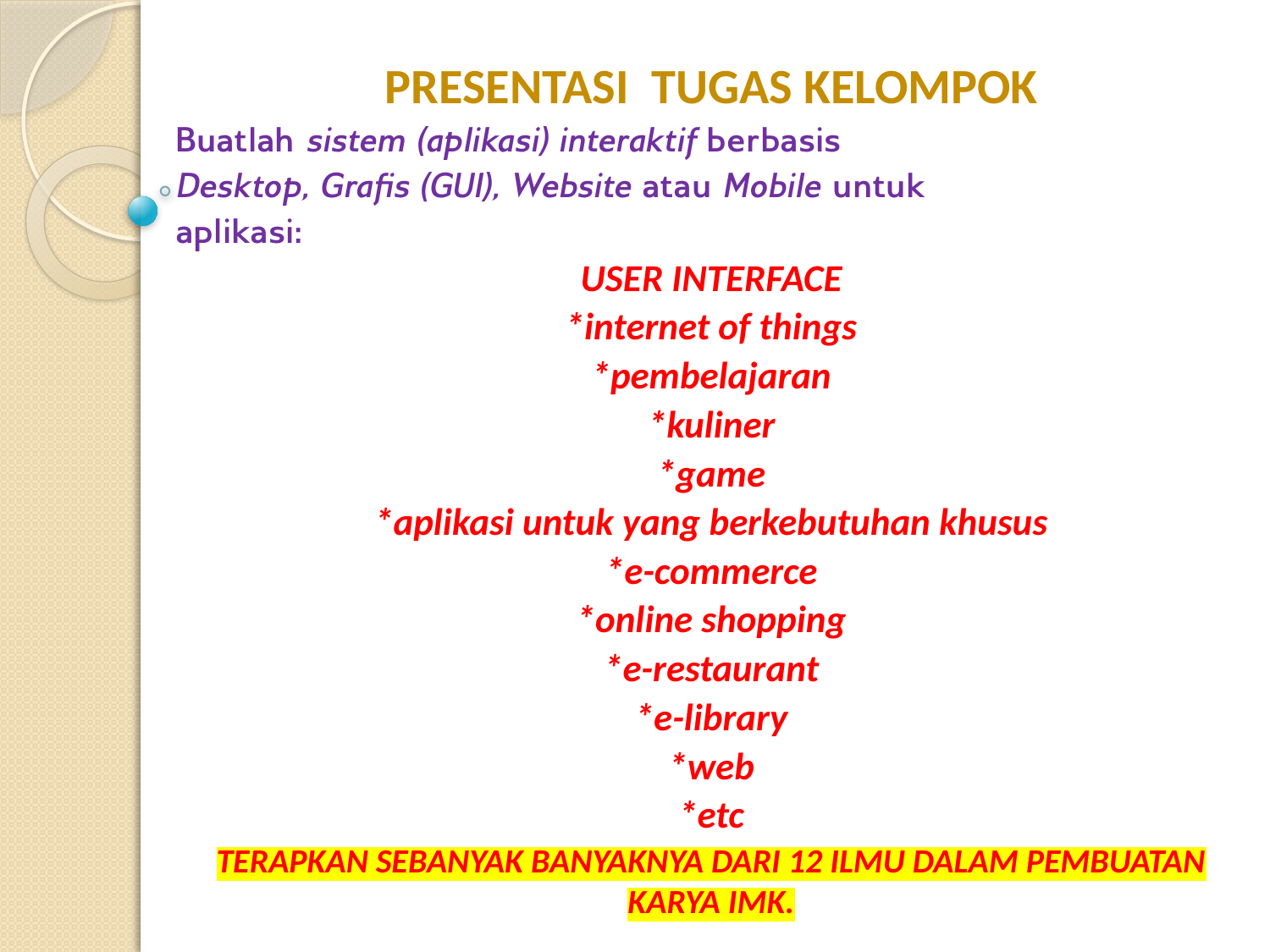

PRESENTASI  TUGAS KELOMPOK
Buatlah sistem (aplikasi) interaktif berbasis
Desktop, Grafis (GUI), Website atau Mobile untuk
aplikasi:
USER INTERFACE
*internet of things
*pembelajaran
*kuliner
*game
*aplikasi untuk yang berkebutuhan khusus
*e-commerce
*online shopping
*e-restaurant
*e-library
*web
*etc
TERAPKAN SEBANYAK BANYAKNYA DARI 12 ILMU DALAM PEMBUATAN KARYA IMK.